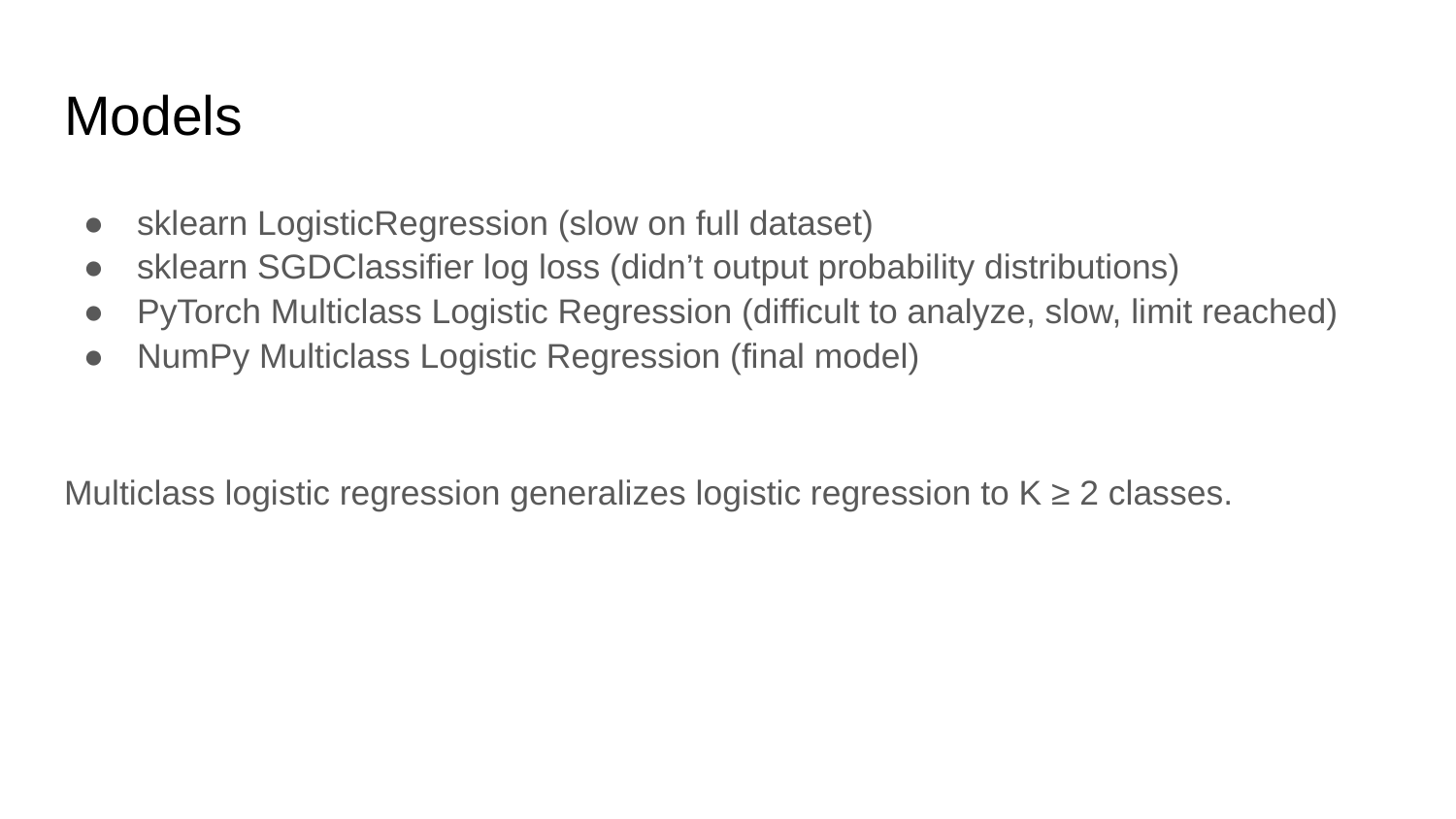

# Models
sklearn LogisticRegression (slow on full dataset)
sklearn SGDClassifier log loss (didn’t output probability distributions)
PyTorch Multiclass Logistic Regression (difficult to analyze, slow, limit reached)
NumPy Multiclass Logistic Regression (final model)

Multiclass logistic regression generalizes logistic regression to K ≥ 2 classes.